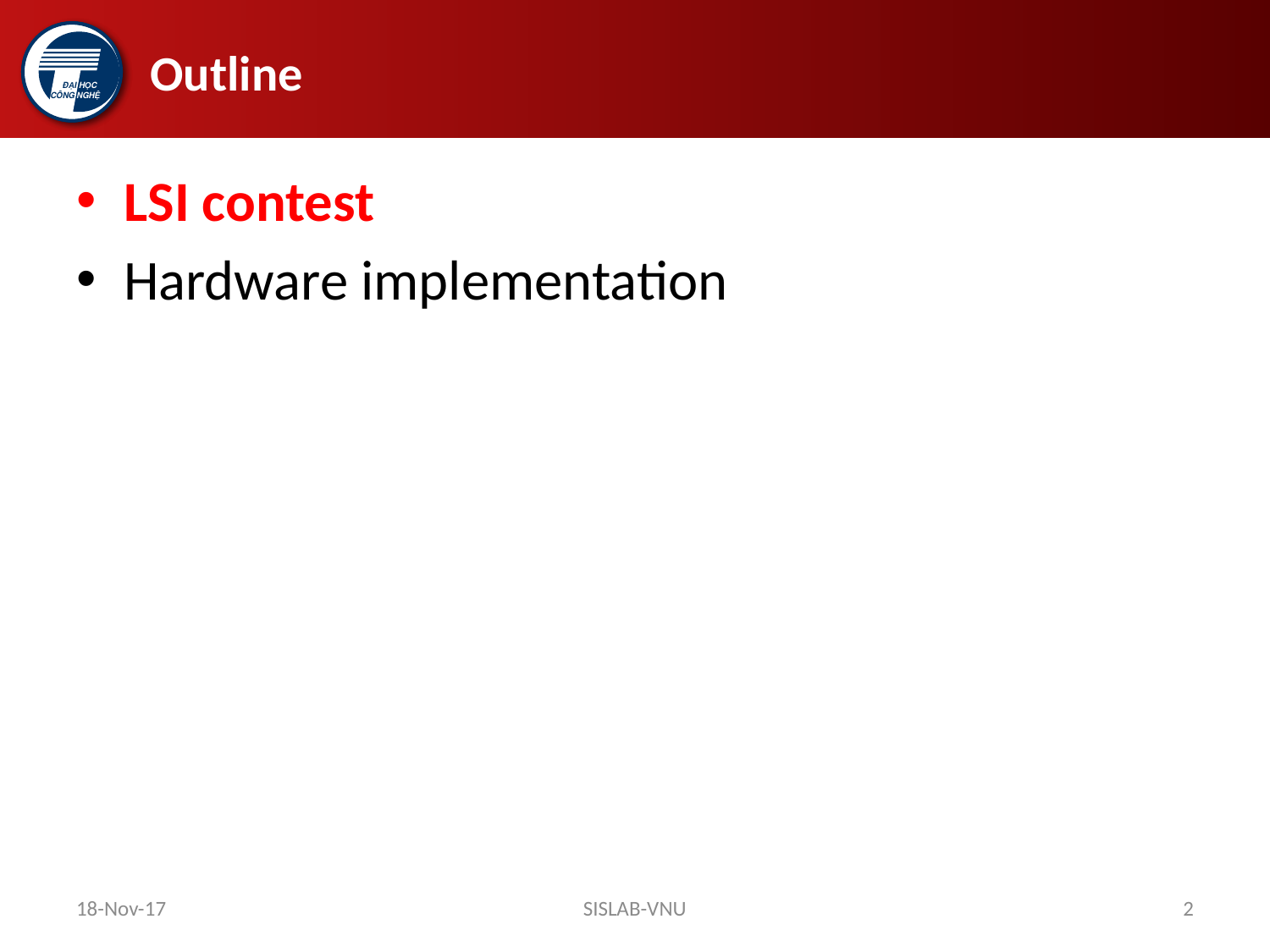

# Outline
LSI contest
Hardware implementation
18-Nov-17
SISLAB-VNU
2